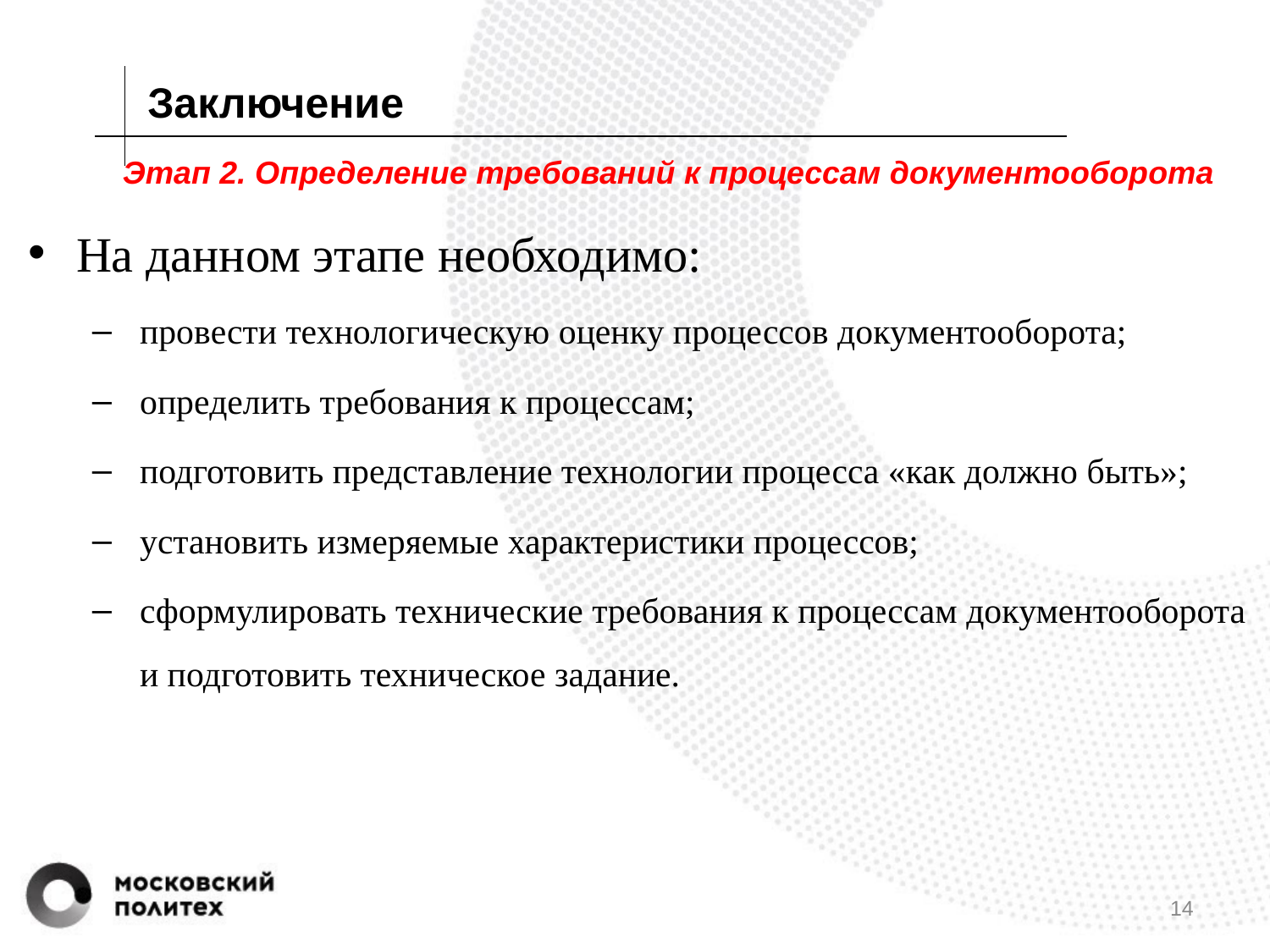

Заключение
# Этап 2. Определение требований к процессам документооборота
На данном этапе необходимо:
провести технологическую оценку процессов документооборота;
определить требования к процессам;
подготовить представление технологии процесса «как должно быть»;
установить измеряемые характеристики процессов;
сформулировать технические требования к процессам документооборота и подготовить техническое задание.
14